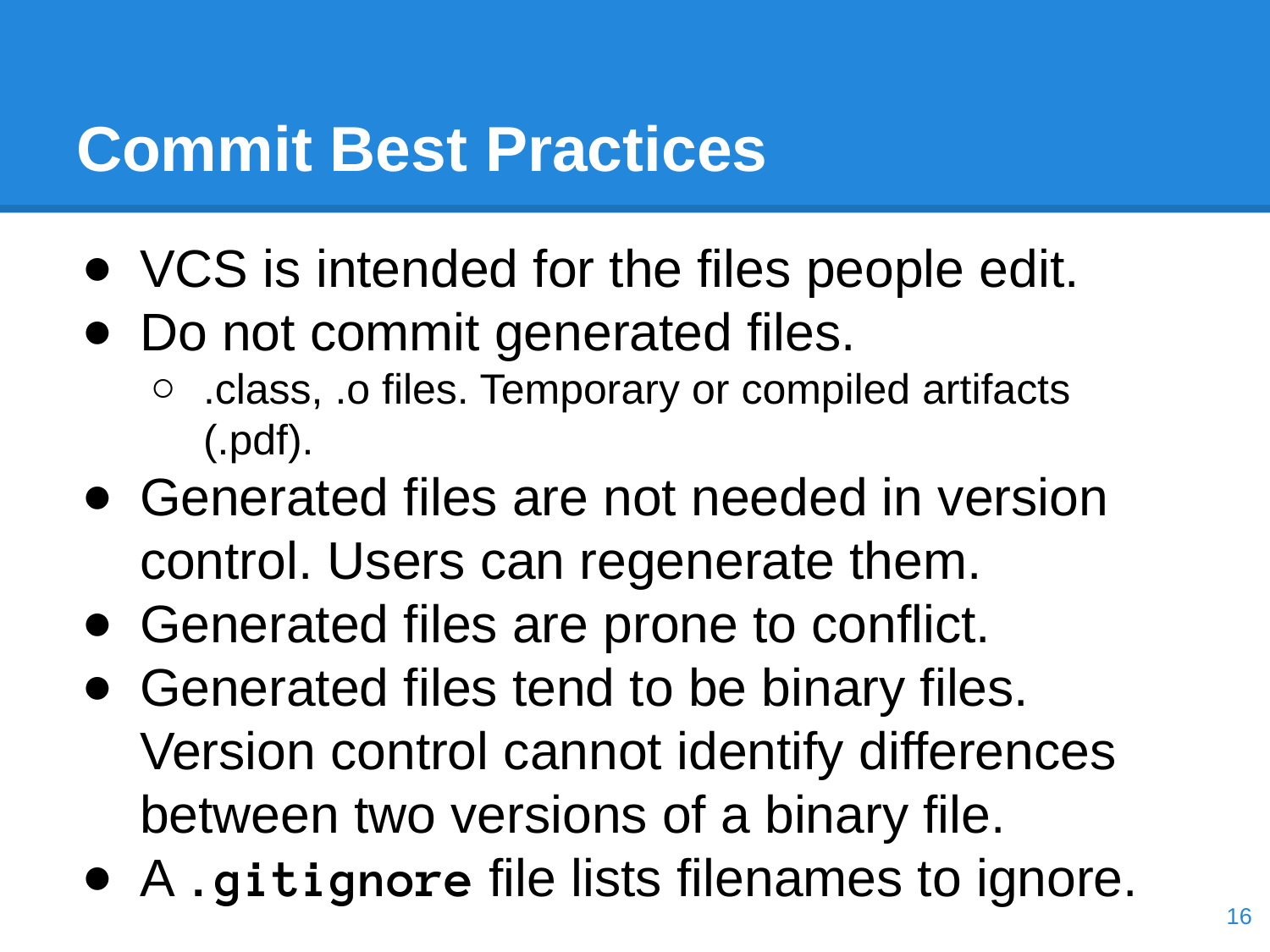

# Commit Best Practices
VCS is intended for the files people edit.
Do not commit generated files.
.class, .o files. Temporary or compiled artifacts (.pdf).
Generated files are not needed in version control. Users can regenerate them.
Generated files are prone to conflict.
Generated files tend to be binary files. Version control cannot identify differences between two versions of a binary file.
A .gitignore file lists filenames to ignore.
16